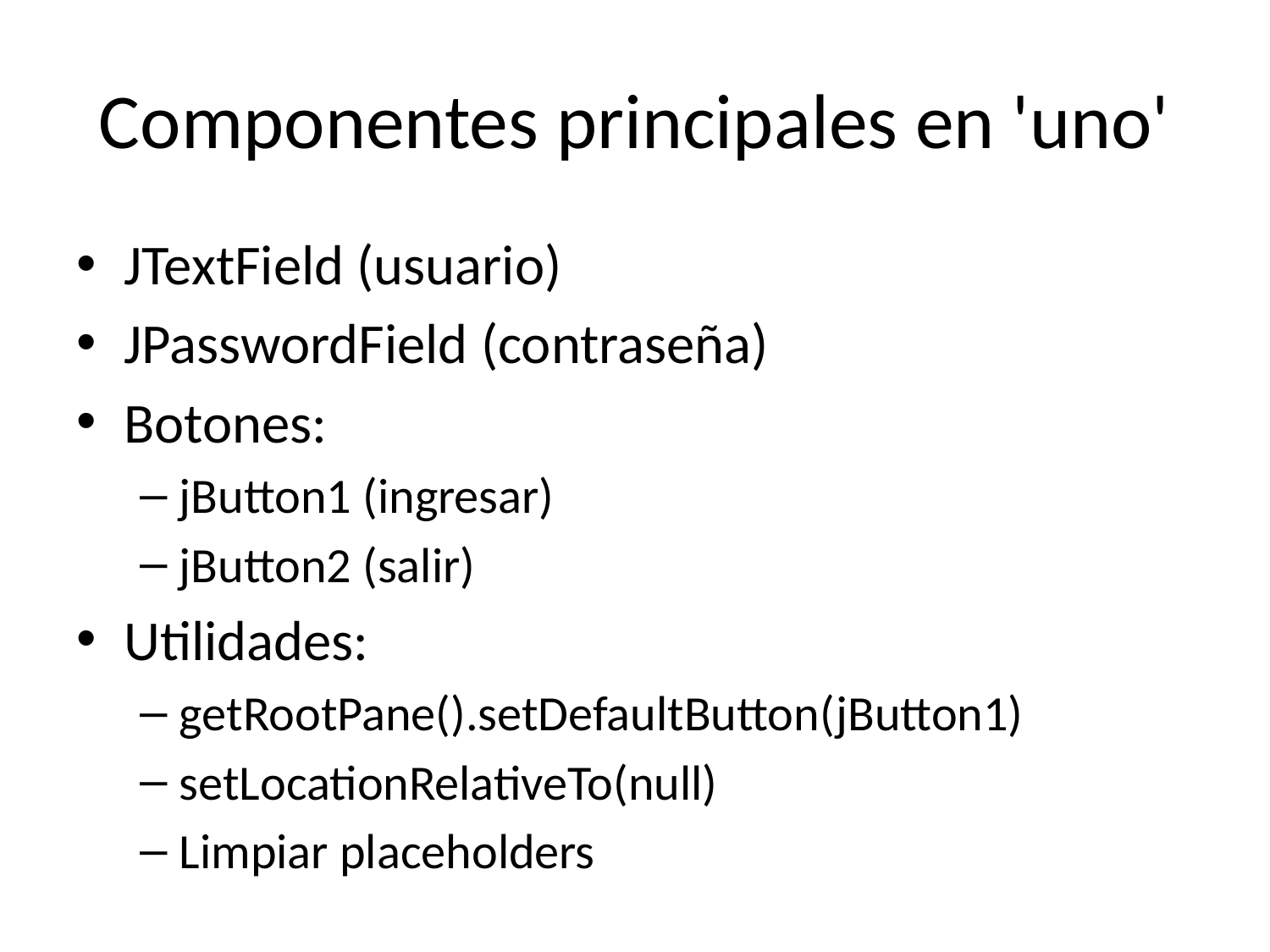

# Componentes principales en 'uno'
JTextField (usuario)
JPasswordField (contraseña)
Botones:
jButton1 (ingresar)
jButton2 (salir)
Utilidades:
getRootPane().setDefaultButton(jButton1)
setLocationRelativeTo(null)
Limpiar placeholders